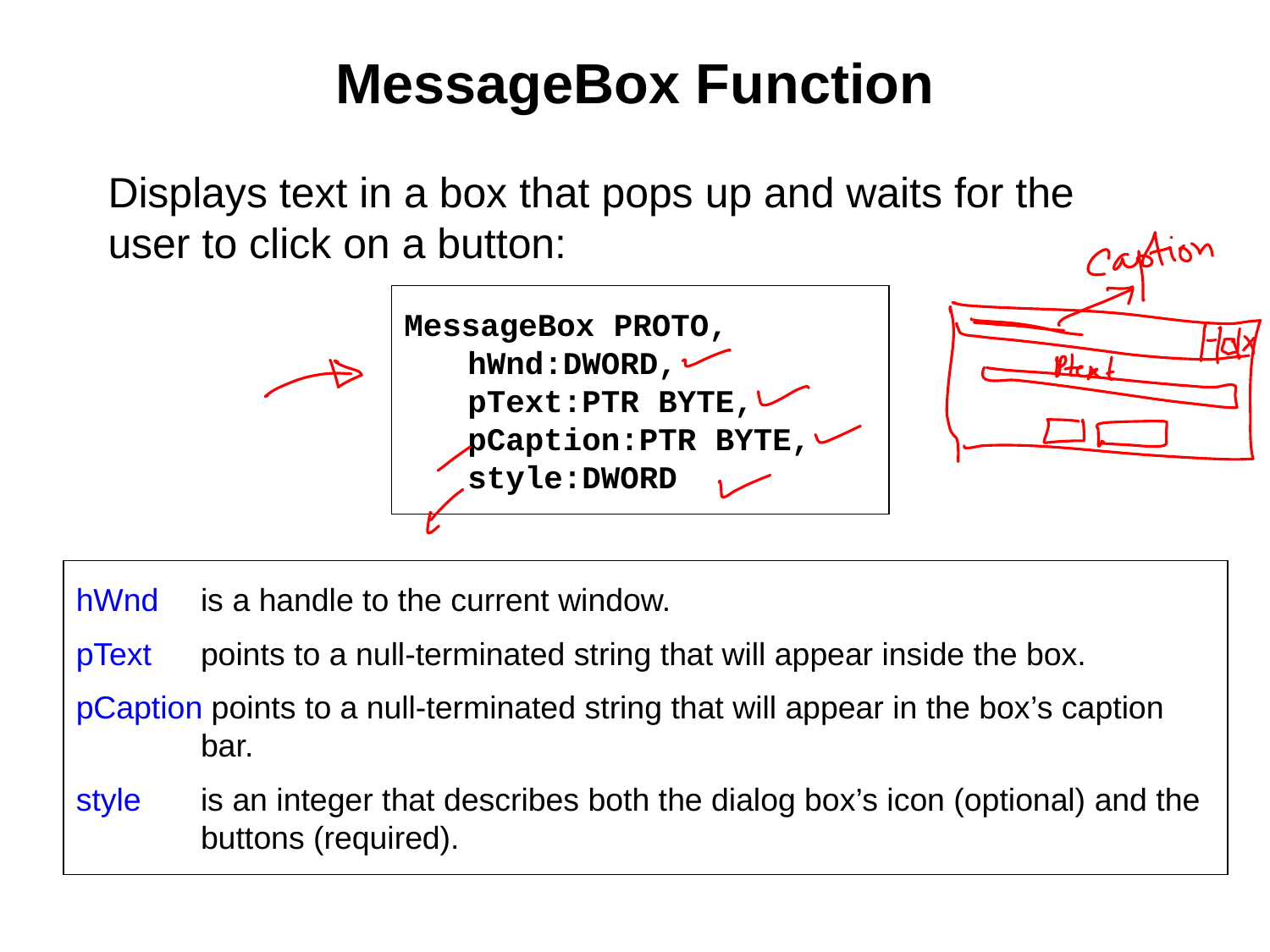

# MessageBox Function
Displays text in a box that pops up and waits for the user to click on a button:
MessageBox PROTO,
	hWnd:DWORD,
	pText:PTR BYTE,
	pCaption:PTR BYTE,
	style:DWORD
hWnd 	is a handle to the current window.
pText 	points to a null-terminated string that will appear inside the box.
pCaption points to a null-terminated string that will appear in the box’s caption bar.
style 	is an integer that describes both the dialog box’s icon (optional) and the buttons (required).